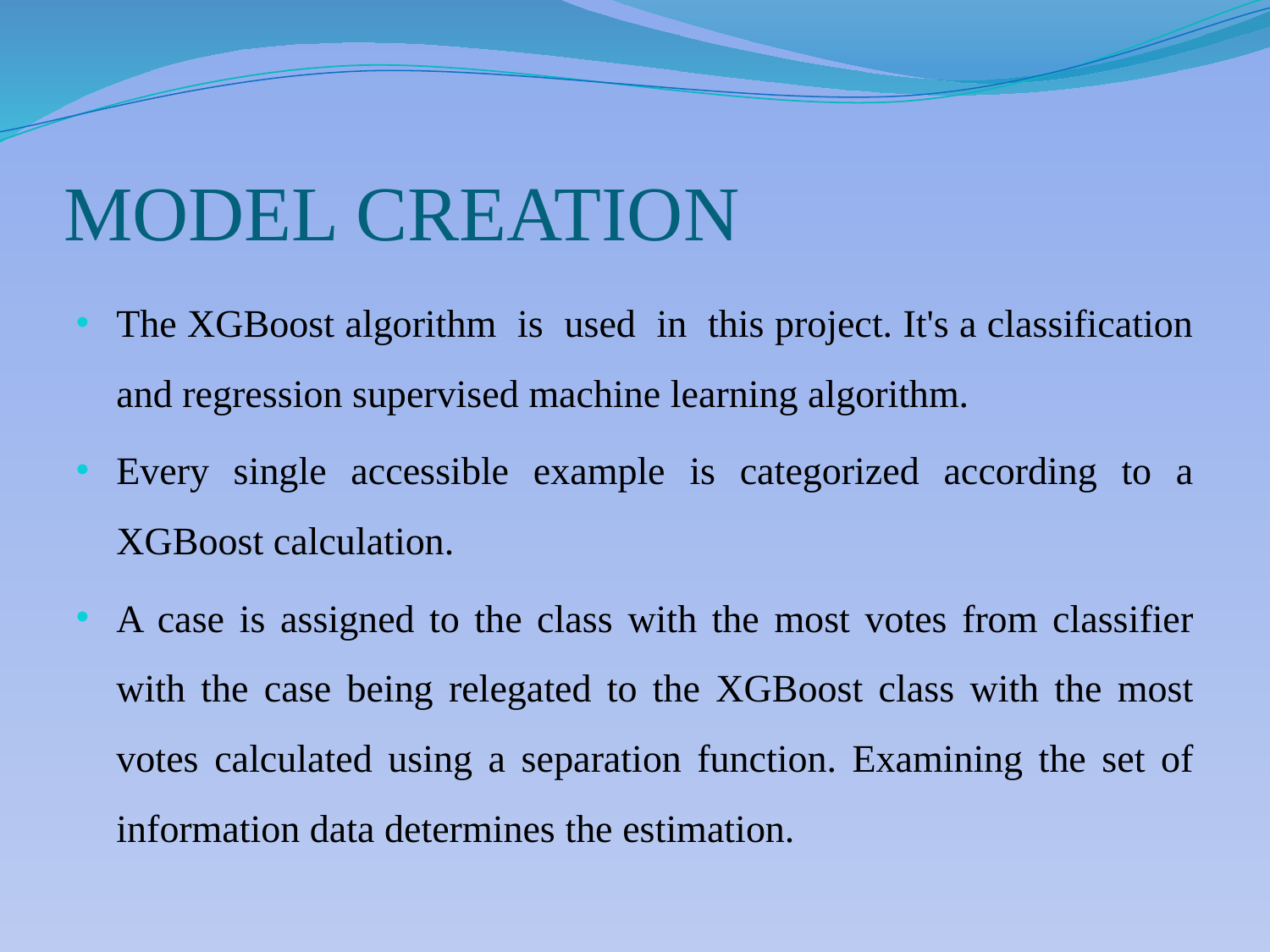

# MODEL CREATION
The XGBoost algorithm  is  used  in  this project. It's a classification and regression supervised machine learning algorithm.
Every single accessible example is categorized according to a XGBoost calculation.
A case is assigned to the class with the most votes from classifier with the case being relegated to the XGBoost class with the most votes calculated using a separation function. Examining the set of information data determines the estimation.